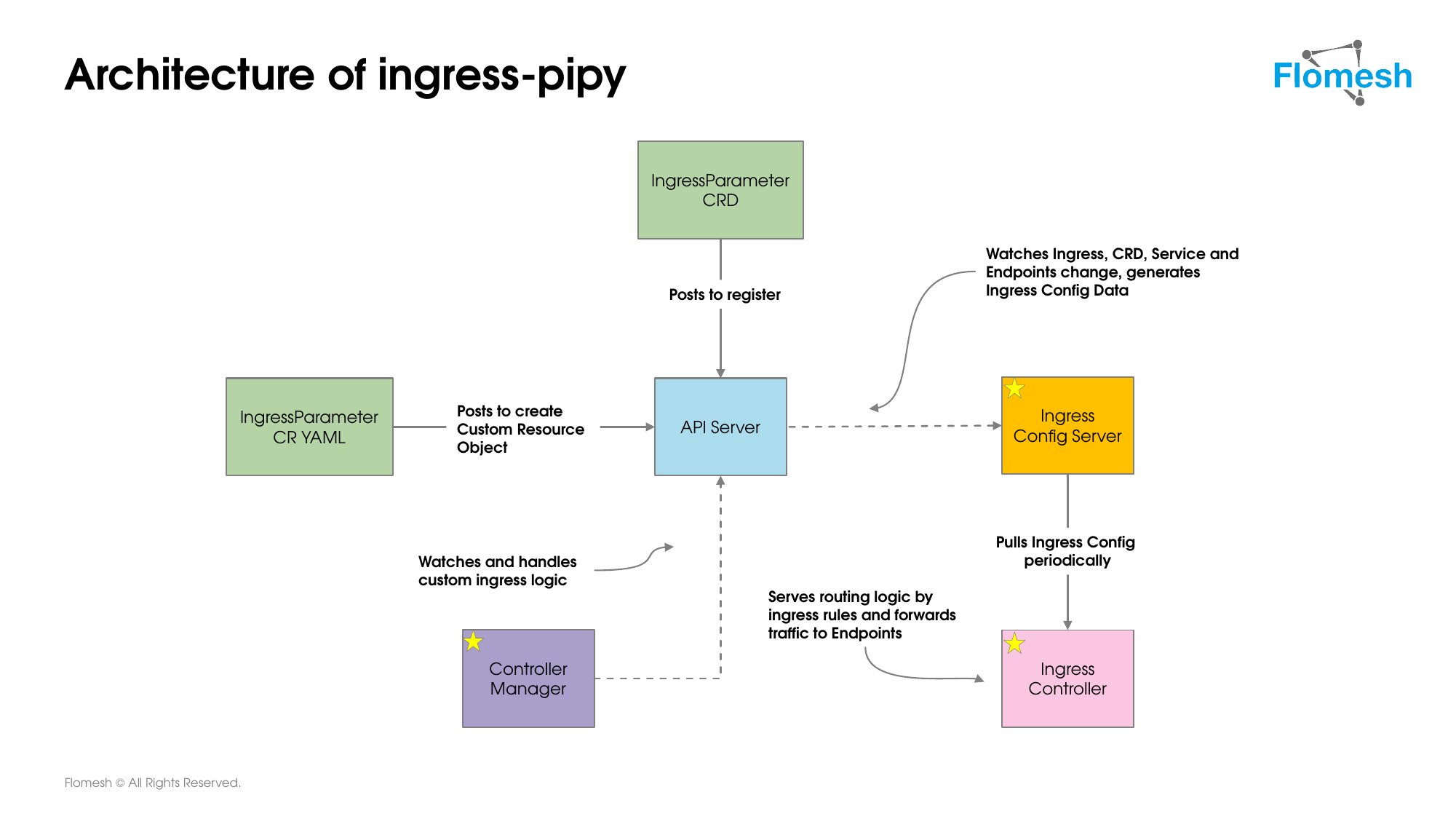

Architecture of ingress-pipy
IngressParameter CRD
Watches Ingress, CRD, Service and Endpoints change, generates Ingress Config Data
Posts to register
Ingress Config Server

IngressParameter CR YAML
API Server
Posts to create Custom Resource Object
Pulls Ingress Config
periodically
Watches and handles custom ingress logic
Serves routing logic by ingress rules and forwards traffic to Endpoints

Controller Manager
Ingress Controller

Flomesh © All Rights Reserved.